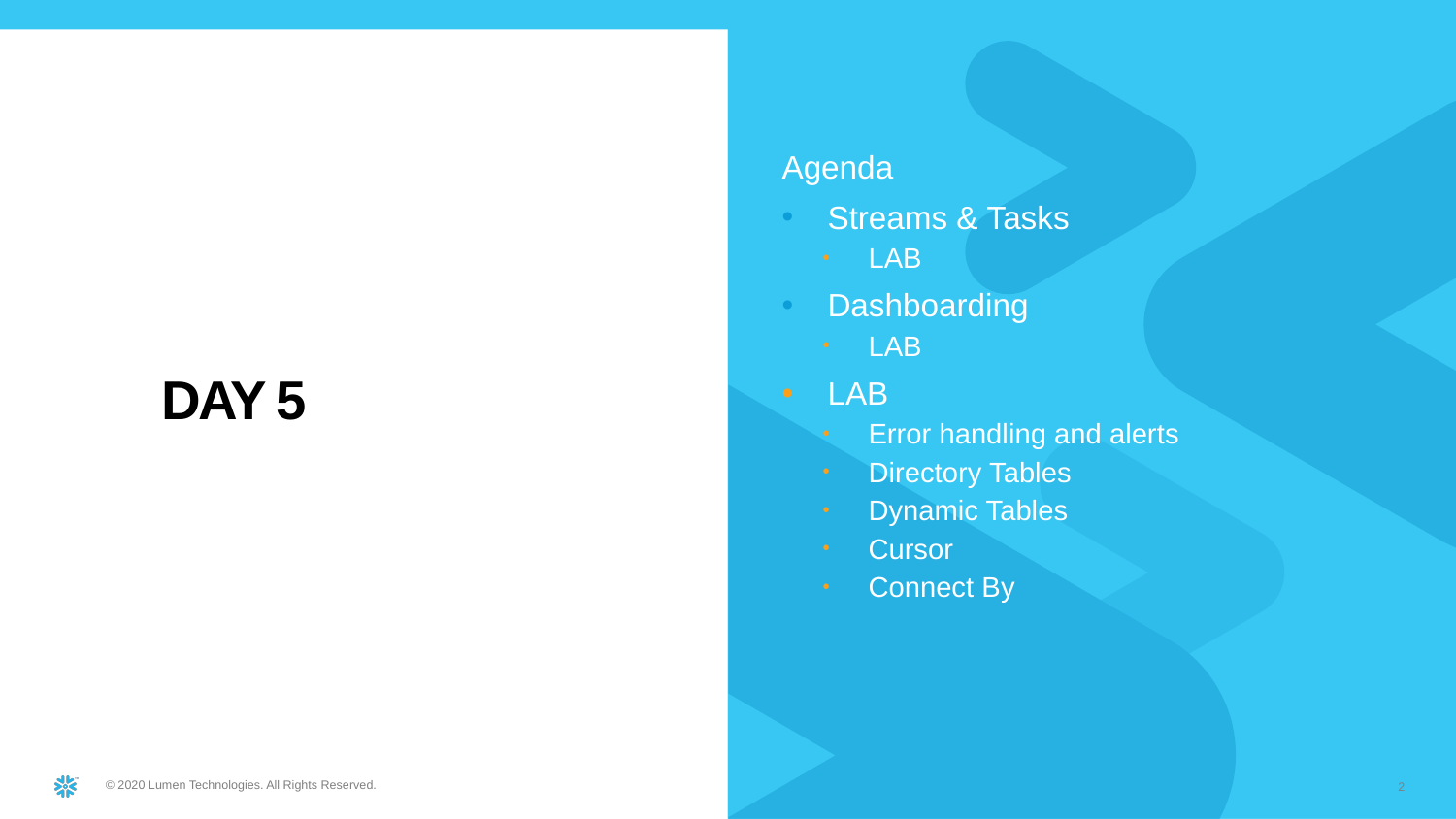

Agenda
Streams & Tasks
LAB
Dashboarding
LAB
LAB
Error handling and alerts
Directory Tables
Dynamic Tables
Cursor
Connect By

Day 5
2